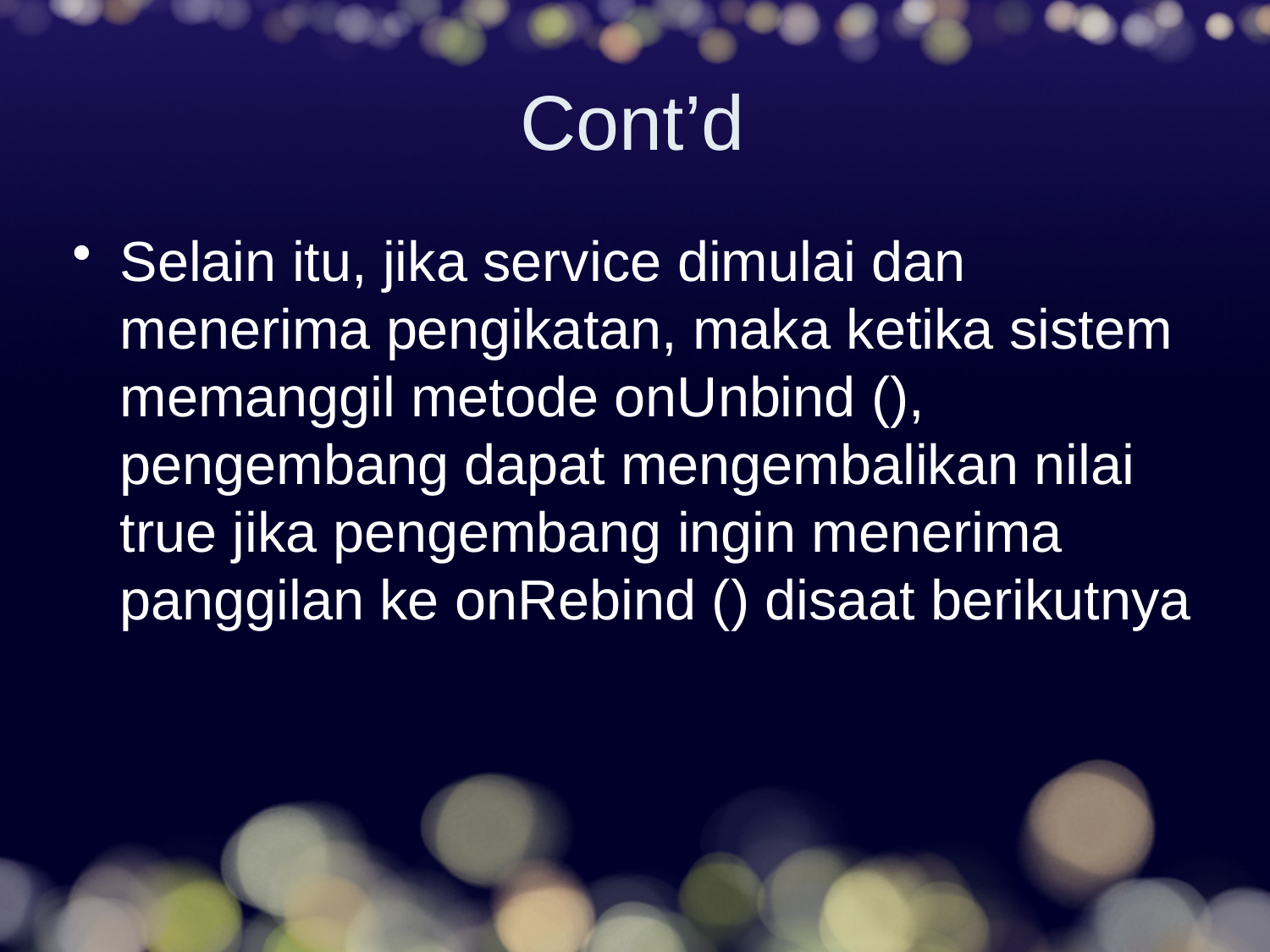

# Cont’d
Selain itu, jika service dimulai dan menerima pengikatan, maka ketika sistem memanggil metode onUnbind (), pengembang dapat mengembalikan nilai true jika pengembang ingin menerima panggilan ke onRebind () disaat berikutnya